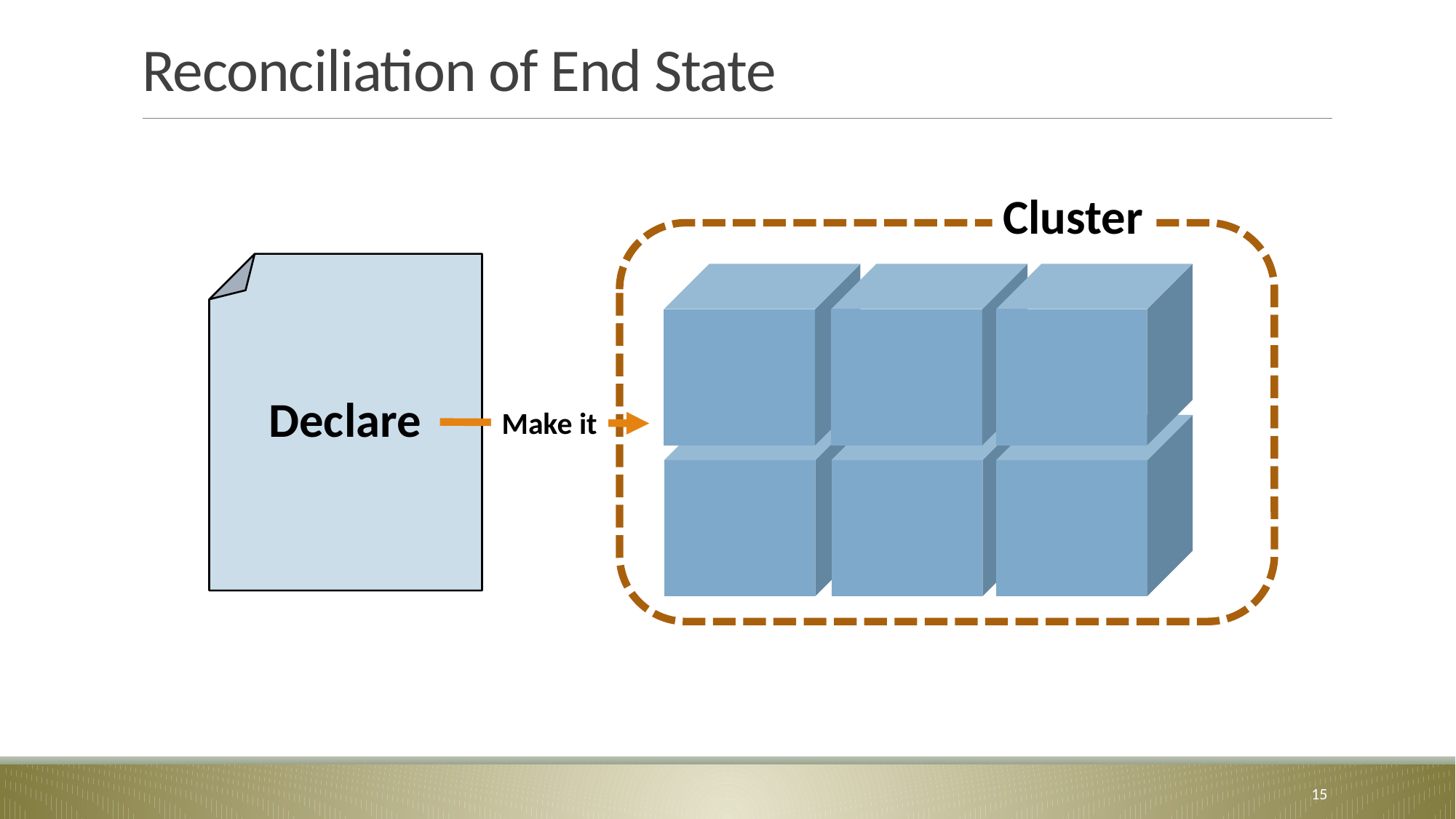

# Reconciliation of End State
Cluster

Declare
Make it

15